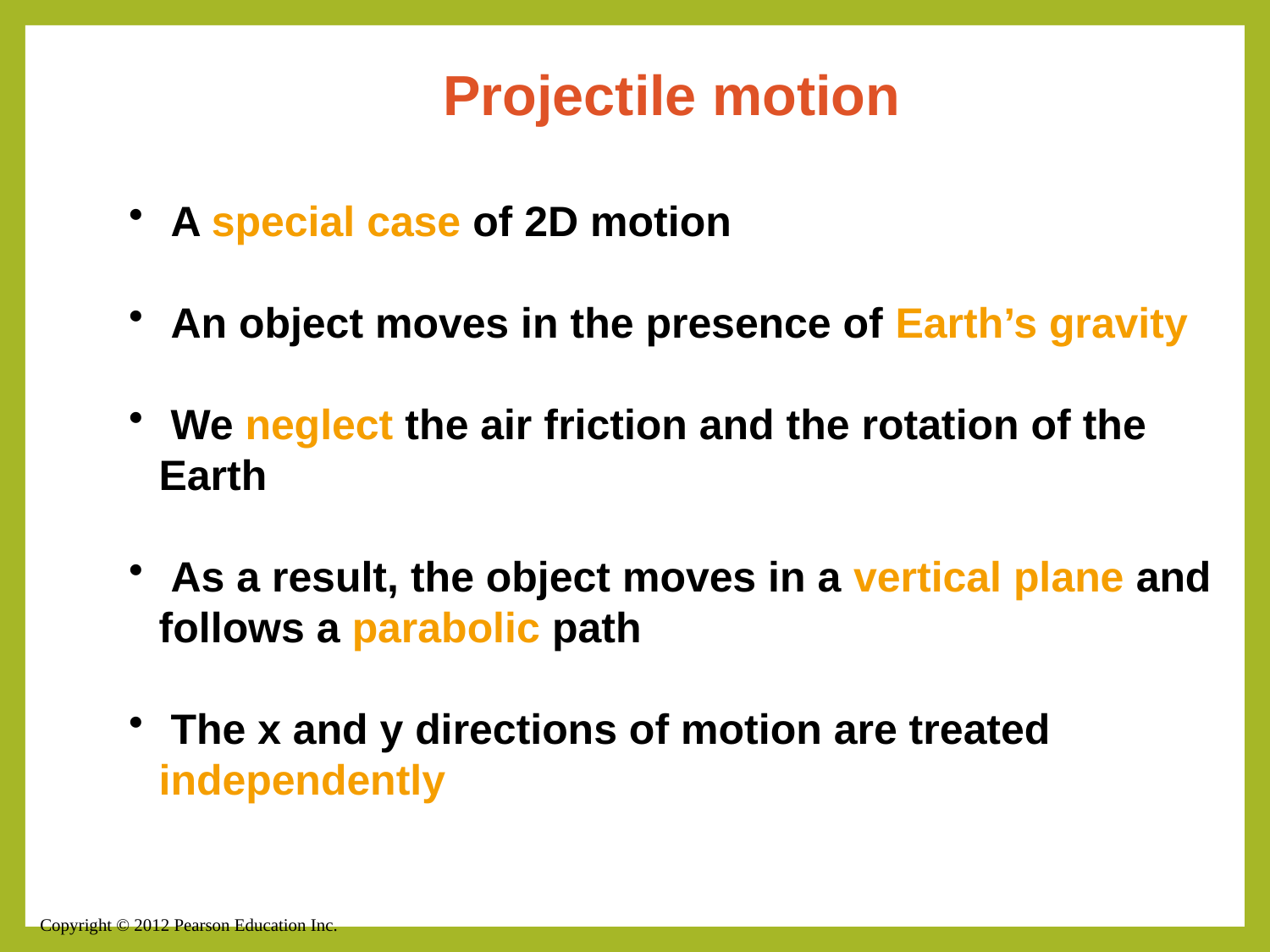

Projectile motion

 A special case of 2D motion

 An object moves in the presence of Earth’s gravity

 We neglect the air friction and the rotation of the Earth

 As a result, the object moves in a vertical plane and follows a parabolic path

 The x and y directions of motion are treated independently